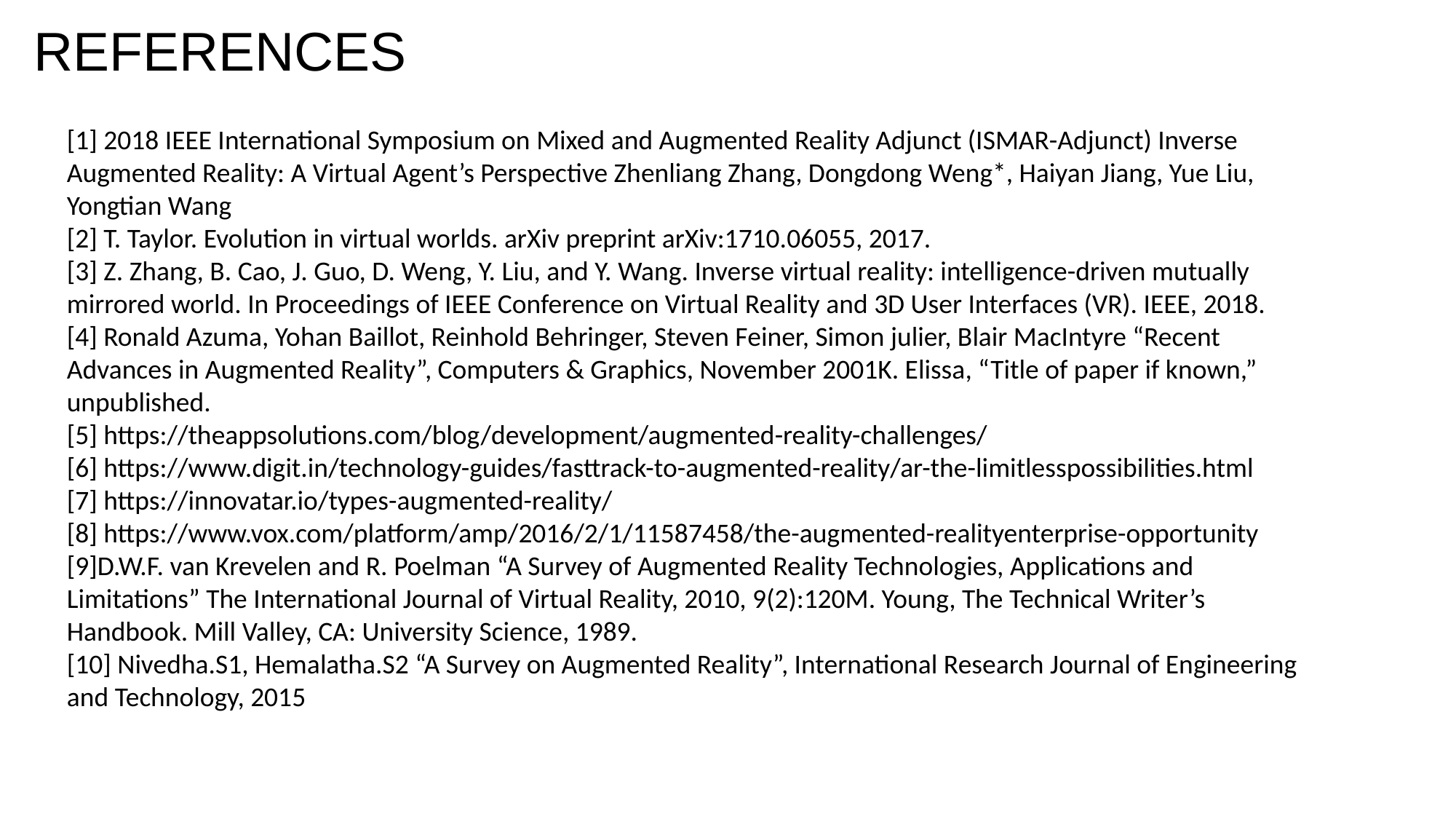

REFERENCES
[1] 2018 IEEE International Symposium on Mixed and Augmented Reality Adjunct (ISMAR-Adjunct) Inverse Augmented Reality: A Virtual Agent’s Perspective Zhenliang Zhang, Dongdong Weng*, Haiyan Jiang, Yue Liu, Yongtian Wang
[2] T. Taylor. Evolution in virtual worlds. arXiv preprint arXiv:1710.06055, 2017.
[3] Z. Zhang, B. Cao, J. Guo, D. Weng, Y. Liu, and Y. Wang. Inverse virtual reality: intelligence-driven mutually mirrored world. In Proceedings of IEEE Conference on Virtual Reality and 3D User Interfaces (VR). IEEE, 2018.
[4] Ronald Azuma, Yohan Baillot, Reinhold Behringer, Steven Feiner, Simon julier, Blair MacIntyre “Recent Advances in Augmented Reality”, Computers & Graphics, November 2001K. Elissa, “Title of paper if known,” unpublished.
[5] https://theappsolutions.com/blog/development/augmented-reality-challenges/
[6] https://www.digit.in/technology-guides/fasttrack-to-augmented-reality/ar-the-limitlesspossibilities.html
[7] https://innovatar.io/types-augmented-reality/
[8] https://www.vox.com/platform/amp/2016/2/1/11587458/the-augmented-realityenterprise-opportunity
[9]D.W.F. van Krevelen and R. Poelman “A Survey of Augmented Reality Technologies, Applications and Limitations” The International Journal of Virtual Reality, 2010, 9(2):120M. Young, The Technical Writer’s Handbook. Mill Valley, CA: University Science, 1989.
[10] Nivedha.S1, Hemalatha.S2 “A Survey on Augmented Reality”, International Research Journal of Engineering and Technology, 2015